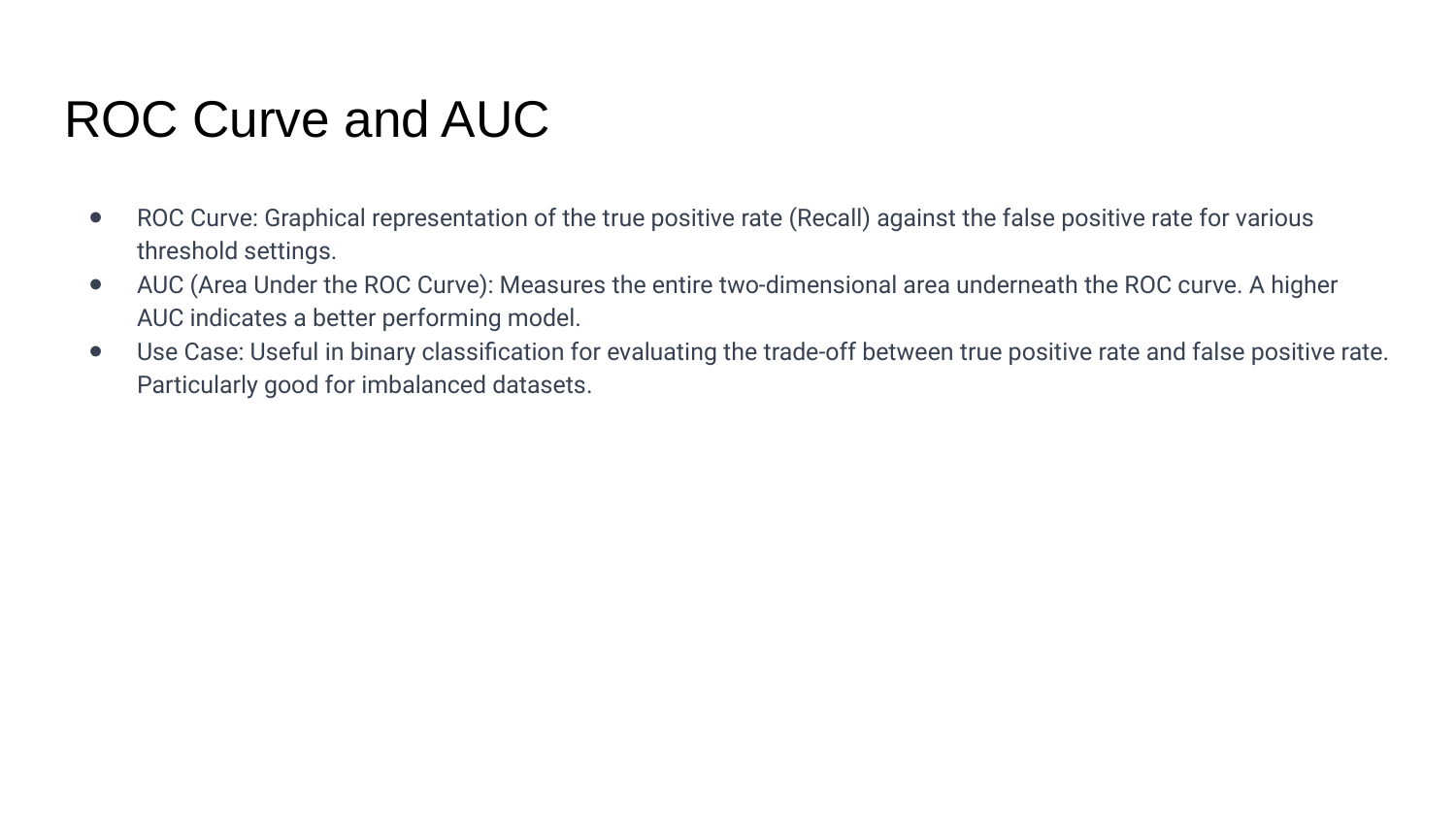

# ROC Curve and AUC
ROC Curve: Graphical representation of the true positive rate (Recall) against the false positive rate for various threshold settings.
AUC (Area Under the ROC Curve): Measures the entire two-dimensional area underneath the ROC curve. A higher AUC indicates a better performing model.
Use Case: Useful in binary classification for evaluating the trade-off between true positive rate and false positive rate. Particularly good for imbalanced datasets.